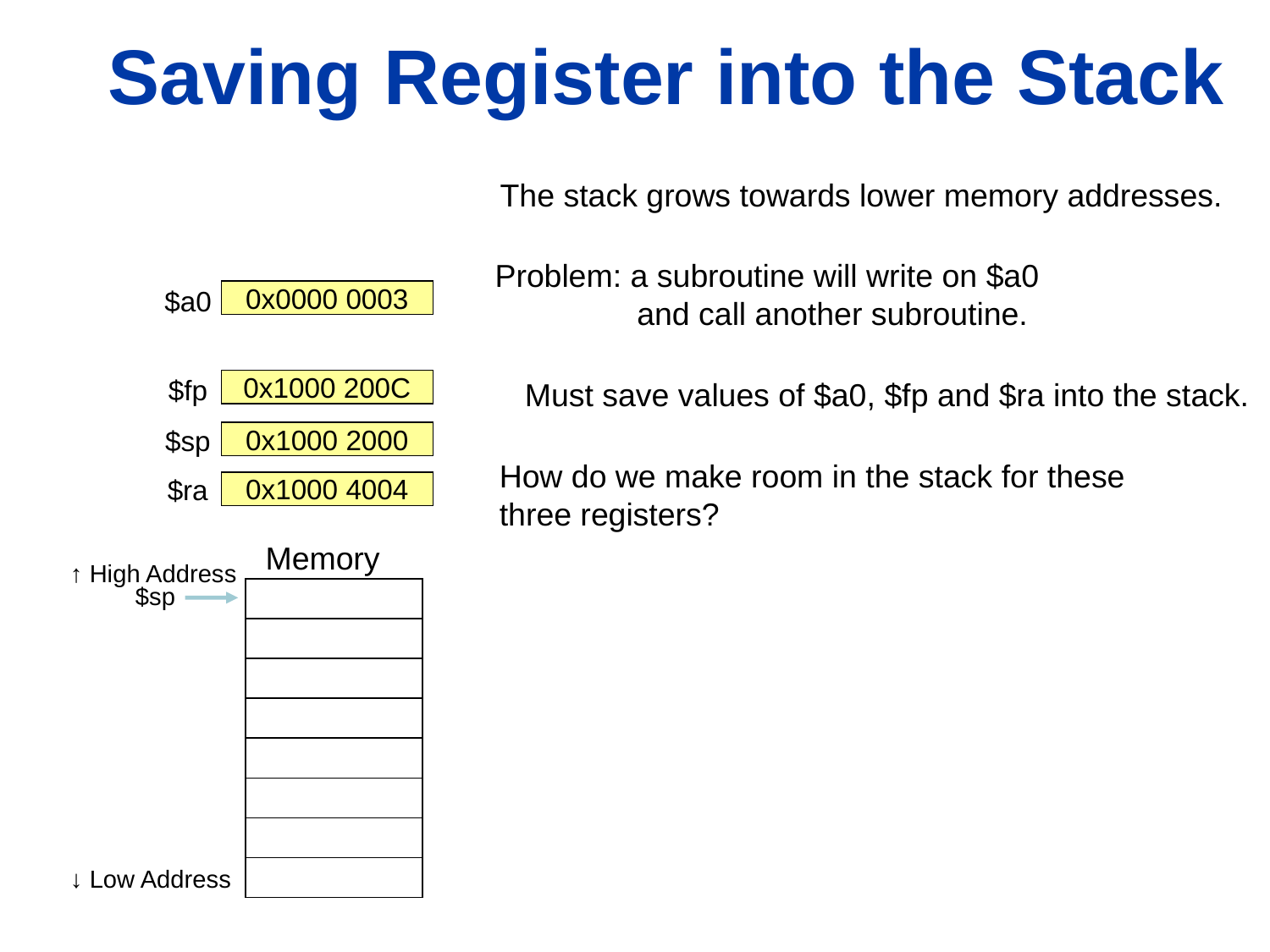

# Saving Register into the Stack
The stack grows towards lower memory addresses.
Problem: a subroutine will write on $a0
                and call another subroutine.
$a0
0x0000 0003
$fp
Must save values of $a0, $fp and $ra into the stack.
0x1000 200C
$sp
0x1000 2000
How do we make room in the stack for these
three registers?
$ra
0x1000 4004
Memory
↑ High Address
$sp

↓ Low Address